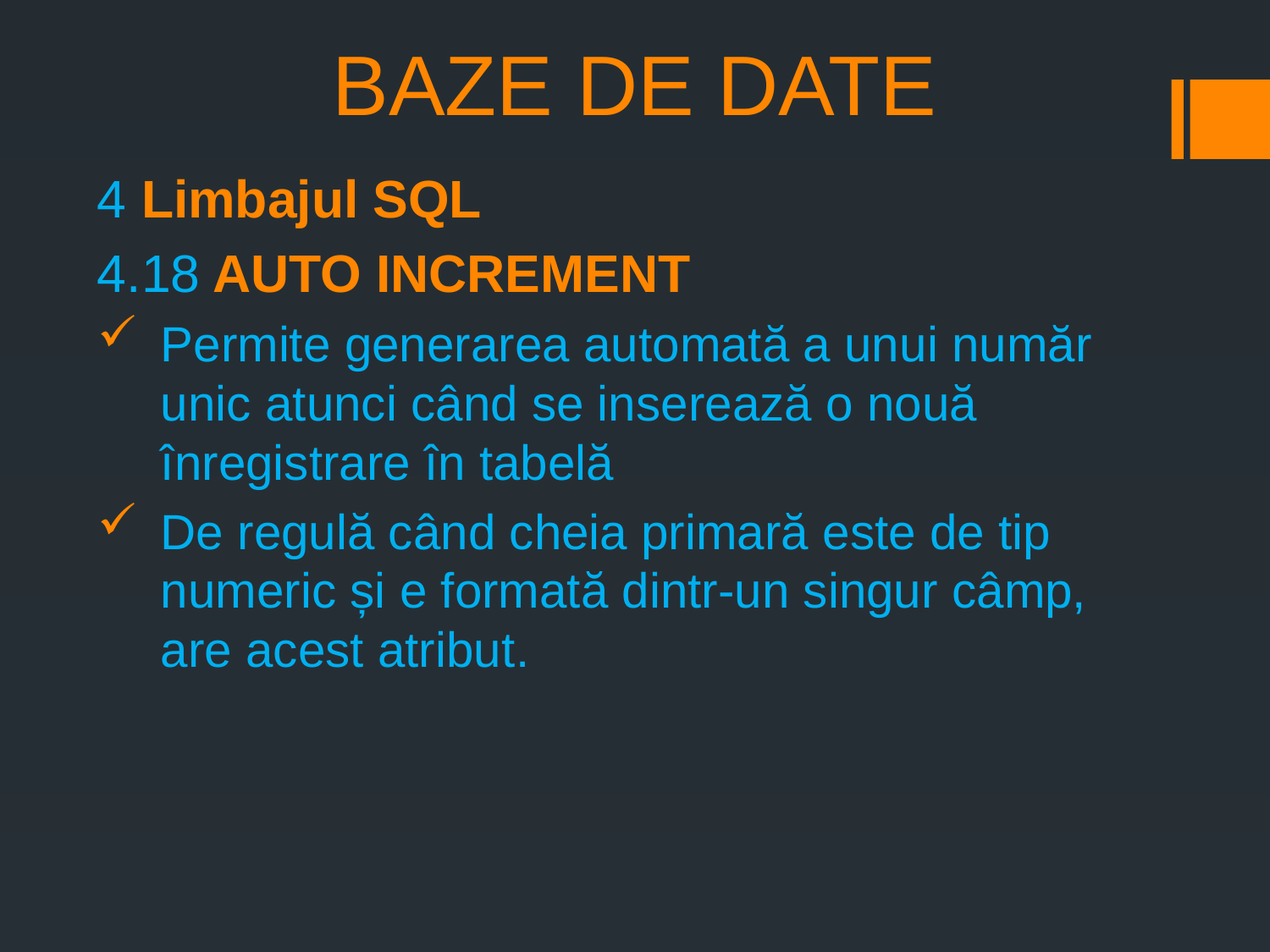

# BAZE DE DATE
4 Limbajul SQL
4.18 AUTO INCREMENT
Permite generarea automată a unui număr unic atunci când se inserează o nouă înregistrare în tabelă
De regulă când cheia primară este de tip numeric și e formată dintr-un singur câmp, are acest atribut.